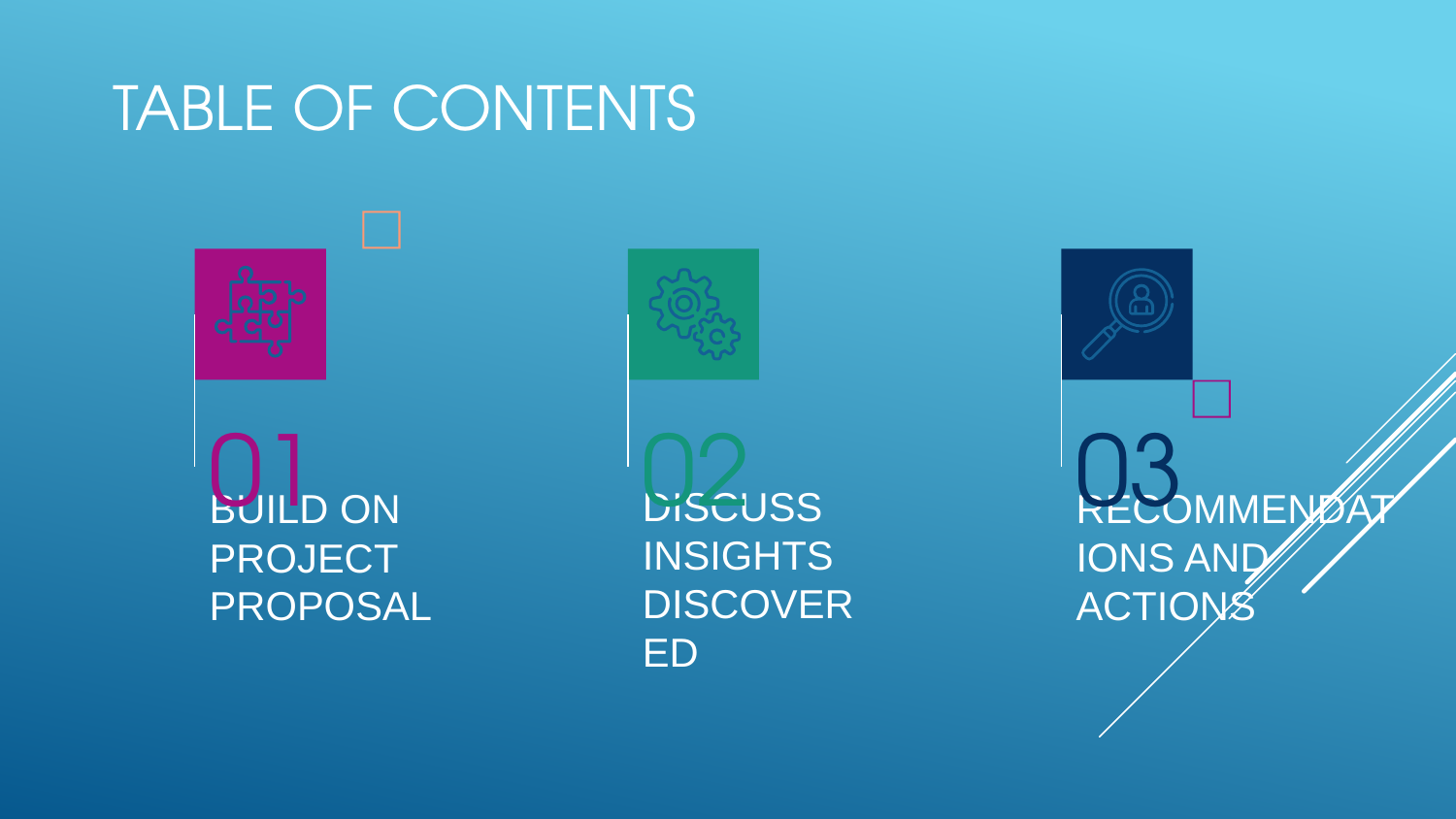

TABLE OF CONTENTS

01
02
03
DISCUSS INSIGHTS DISCOVERED
RECOMMENDATIONS AND ACTIONS
# BUILD ON PROJECT PROPOSAL